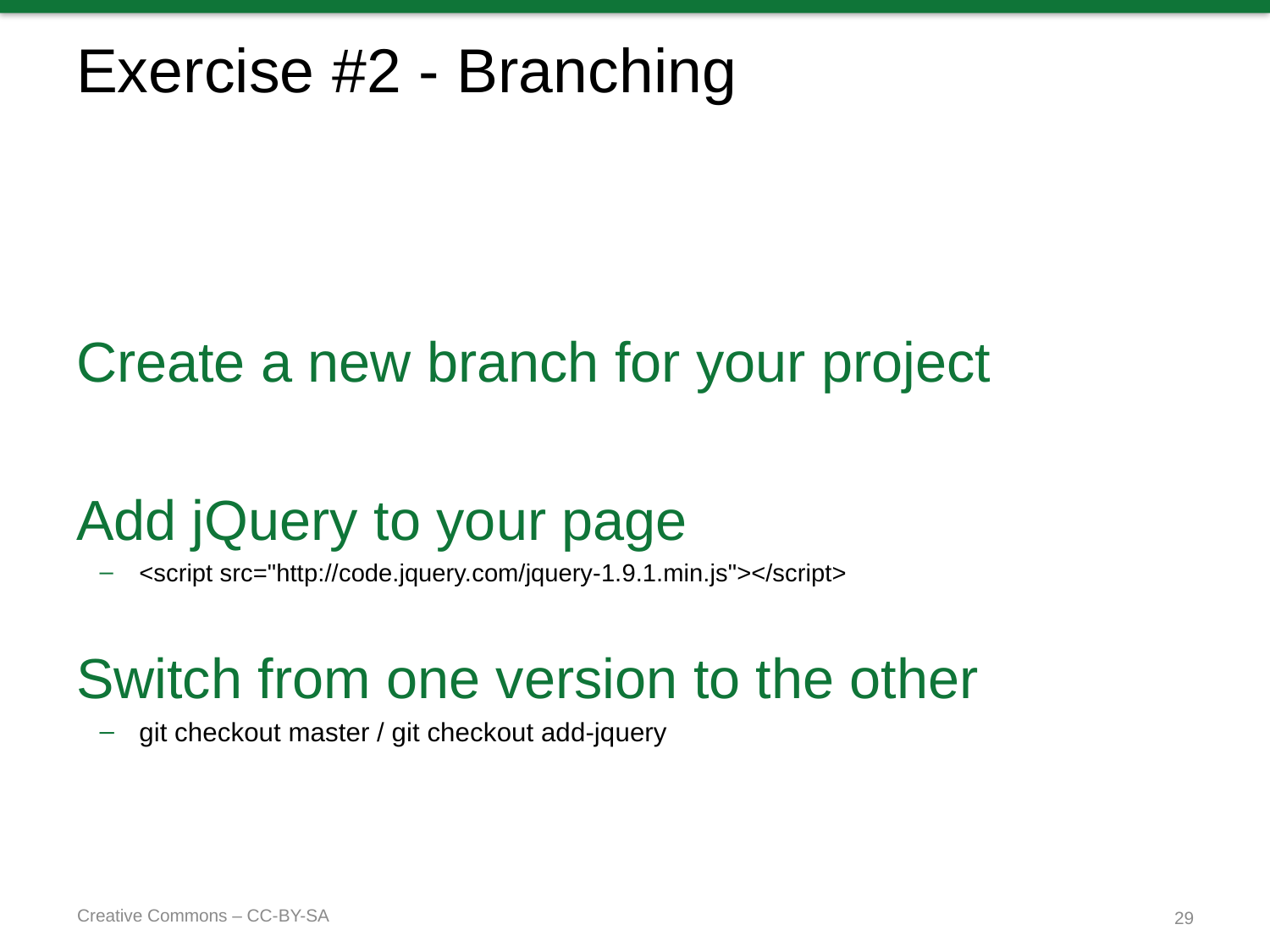

# Exercise #2 - Branching
Create a new branch for your project

Add jQuery to your page
<script src="http://code.jquery.com/jquery-1.9.1.min.js"></script>

Switch from one version to the other
git checkout master / git checkout add-jquery
29